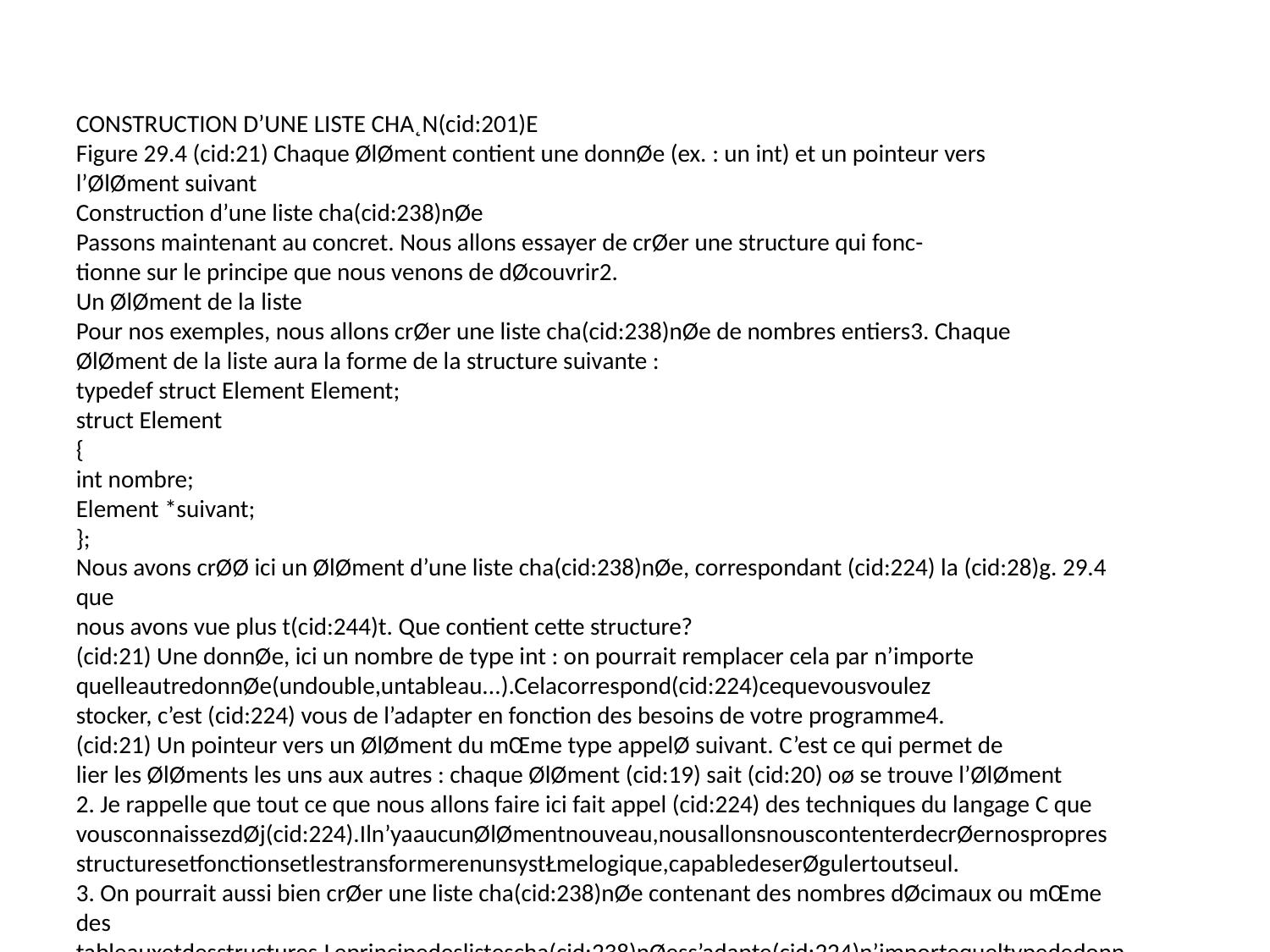

CONSTRUCTION D’UNE LISTE CHA˛N(cid:201)E
Figure 29.4 (cid:21) Chaque ØlØment contient une donnØe (ex. : un int) et un pointeur vers
l’ØlØment suivant
Construction d’une liste cha(cid:238)nØe
Passons maintenant au concret. Nous allons essayer de crØer une structure qui fonc-
tionne sur le principe que nous venons de dØcouvrir2.
Un ØlØment de la liste
Pour nos exemples, nous allons crØer une liste cha(cid:238)nØe de nombres entiers3. Chaque
ØlØment de la liste aura la forme de la structure suivante :
typedef struct Element Element;
struct Element
{
int nombre;
Element *suivant;
};
Nous avons crØØ ici un ØlØment d’une liste cha(cid:238)nØe, correspondant (cid:224) la (cid:28)g. 29.4 que
nous avons vue plus t(cid:244)t. Que contient cette structure?
(cid:21) Une donnØe, ici un nombre de type int : on pourrait remplacer cela par n’importe
quelleautredonnØe(undouble,untableau...).Celacorrespond(cid:224)cequevousvoulez
stocker, c’est (cid:224) vous de l’adapter en fonction des besoins de votre programme4.
(cid:21) Un pointeur vers un ØlØment du mŒme type appelØ suivant. C’est ce qui permet de
lier les ØlØments les uns aux autres : chaque ØlØment (cid:19) sait (cid:20) oø se trouve l’ØlØment
2. Je rappelle que tout ce que nous allons faire ici fait appel (cid:224) des techniques du langage C que
vousconnaissezdØj(cid:224).Iln’yaaucunØlØmentnouveau,nousallonsnouscontenterdecrØernospropres
structuresetfonctionsetlestransformerenunsystŁmelogique,capabledeserØgulertoutseul.
3. On pourrait aussi bien crØer une liste cha(cid:238)nØe contenant des nombres dØcimaux ou mŒme des
tableauxetdesstructures.Leprincipedeslistescha(cid:238)nØess’adapte(cid:224)n’importequeltypededonnØes,
maisici,jeproposedefairesimplepourquevouscompreniezbienleprincipe.;-)
4. SionveuttravaillerdemaniŁregØnØrique,l’idØalestdefaireunpointeursurvoid:void*.Cela
permetdefairepointerversn’importequeltypededonnØes.
479